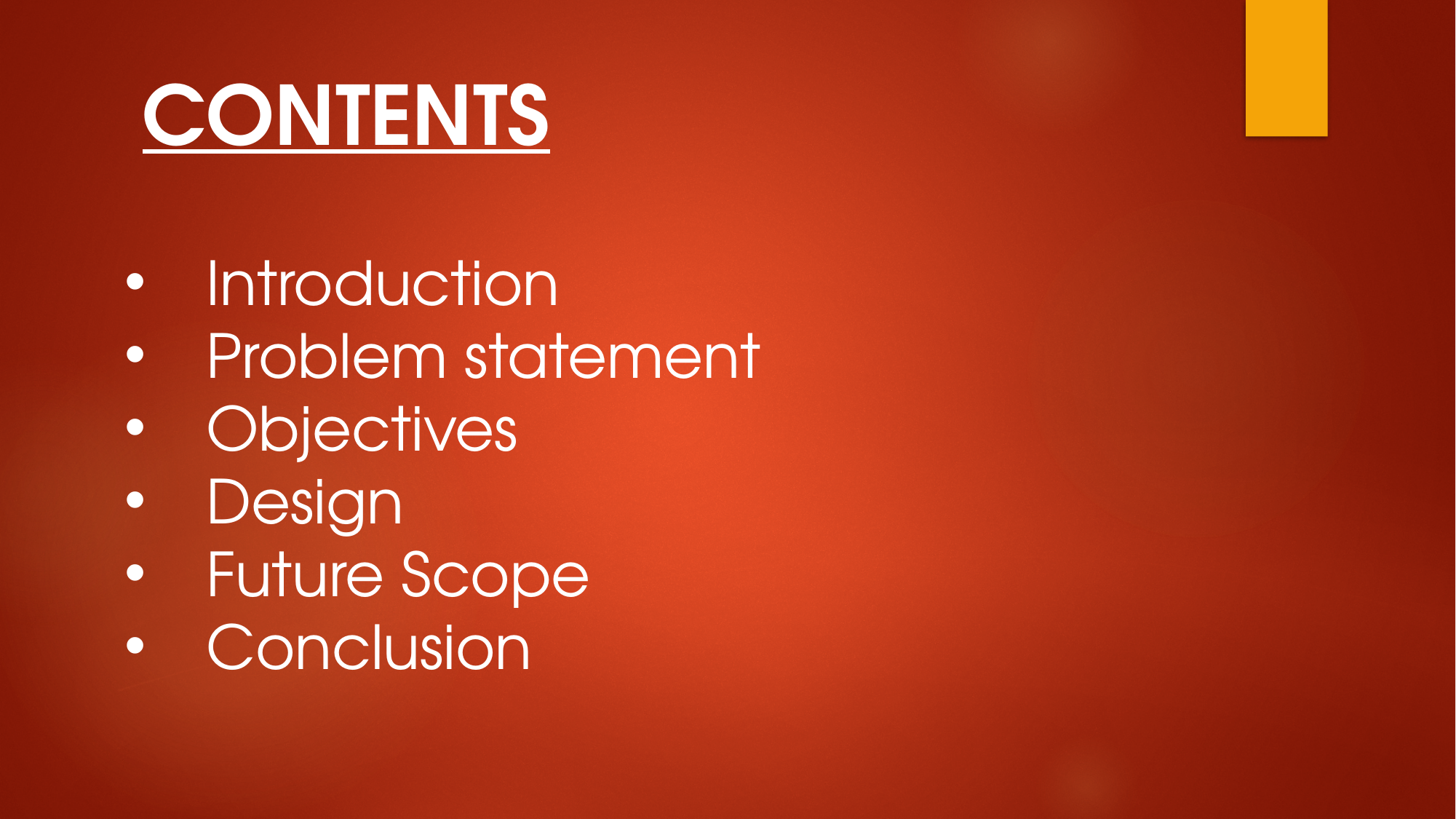

CONTENTS
Introduction
Problem statement
Objectives
Design
Future Scope
Conclusion